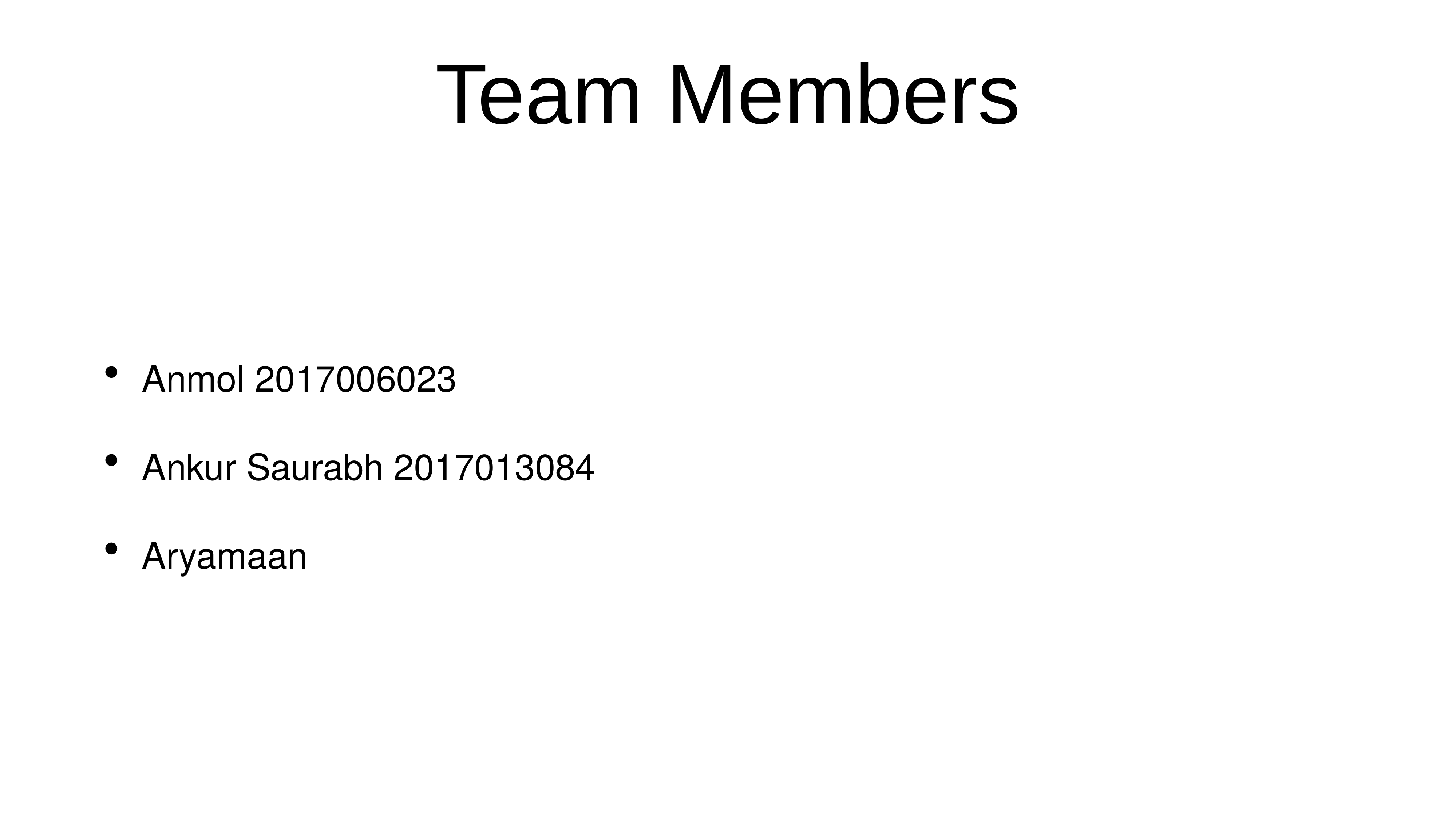

# Team Members
Anmol 2017006023
Ankur Saurabh 2017013084
Aryamaan